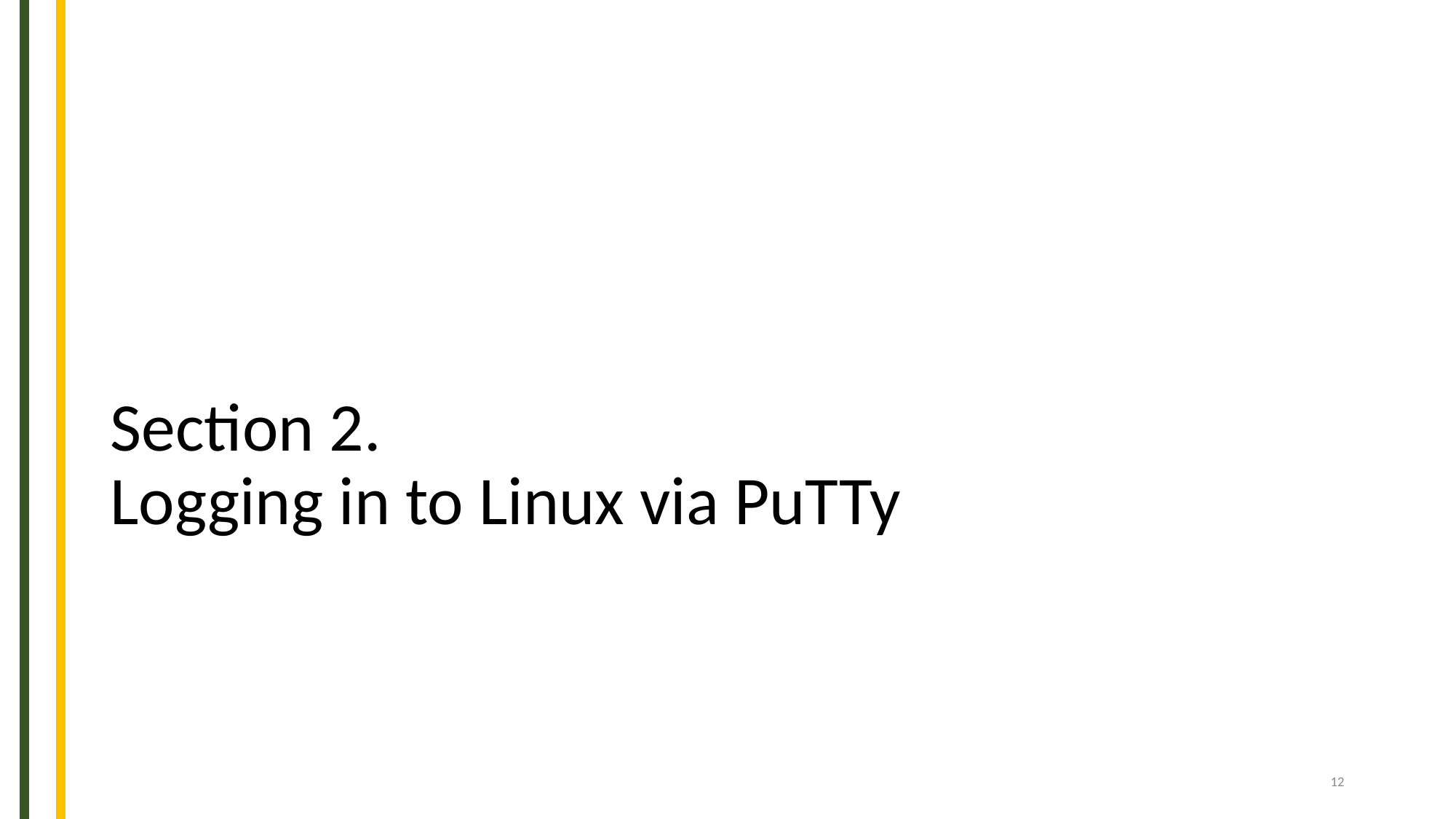

# Section 2. Logging in to Linux via PuTTy

12